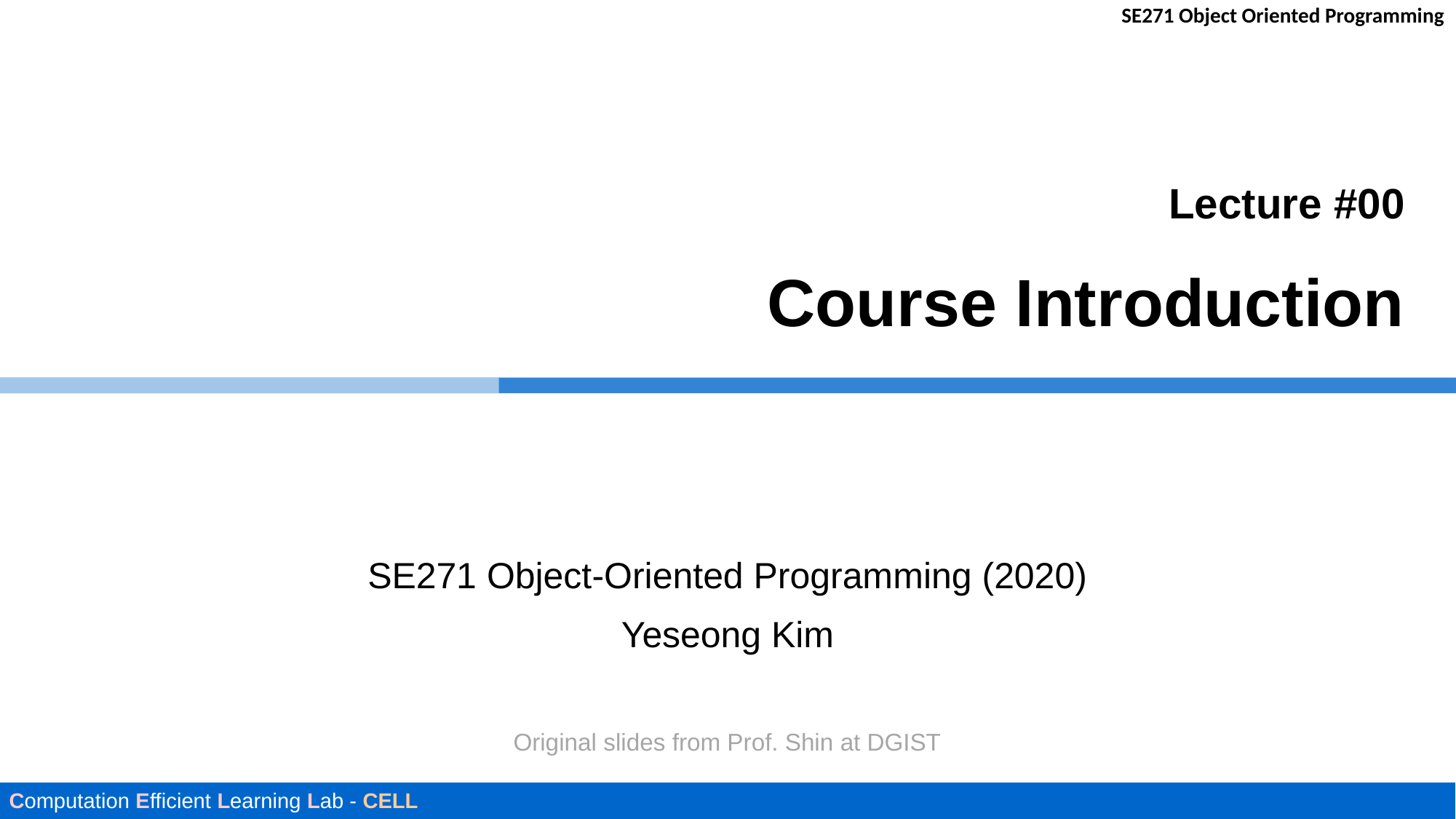

Lecture #00
# Course Introduction
SE271 Object-Oriented Programming (2020)
Yeseong Kim

Original slides from Prof. Shin at DGIST